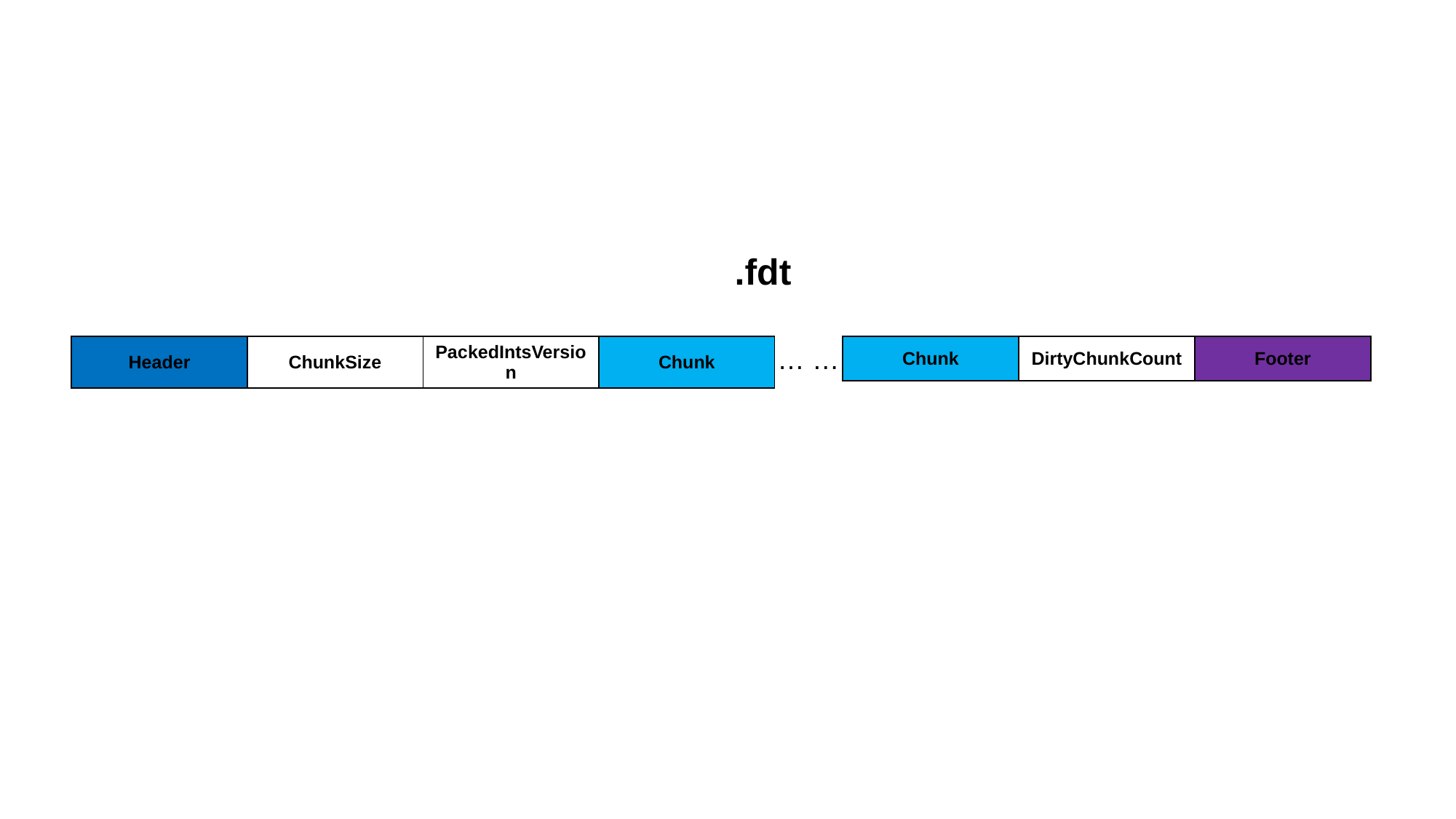

.fdt
| Chunk | DirtyChunkCount | Footer |
| --- | --- | --- |
| Header | ChunkSize | PackedIntsVersion | Chunk |
| --- | --- | --- | --- |
… …